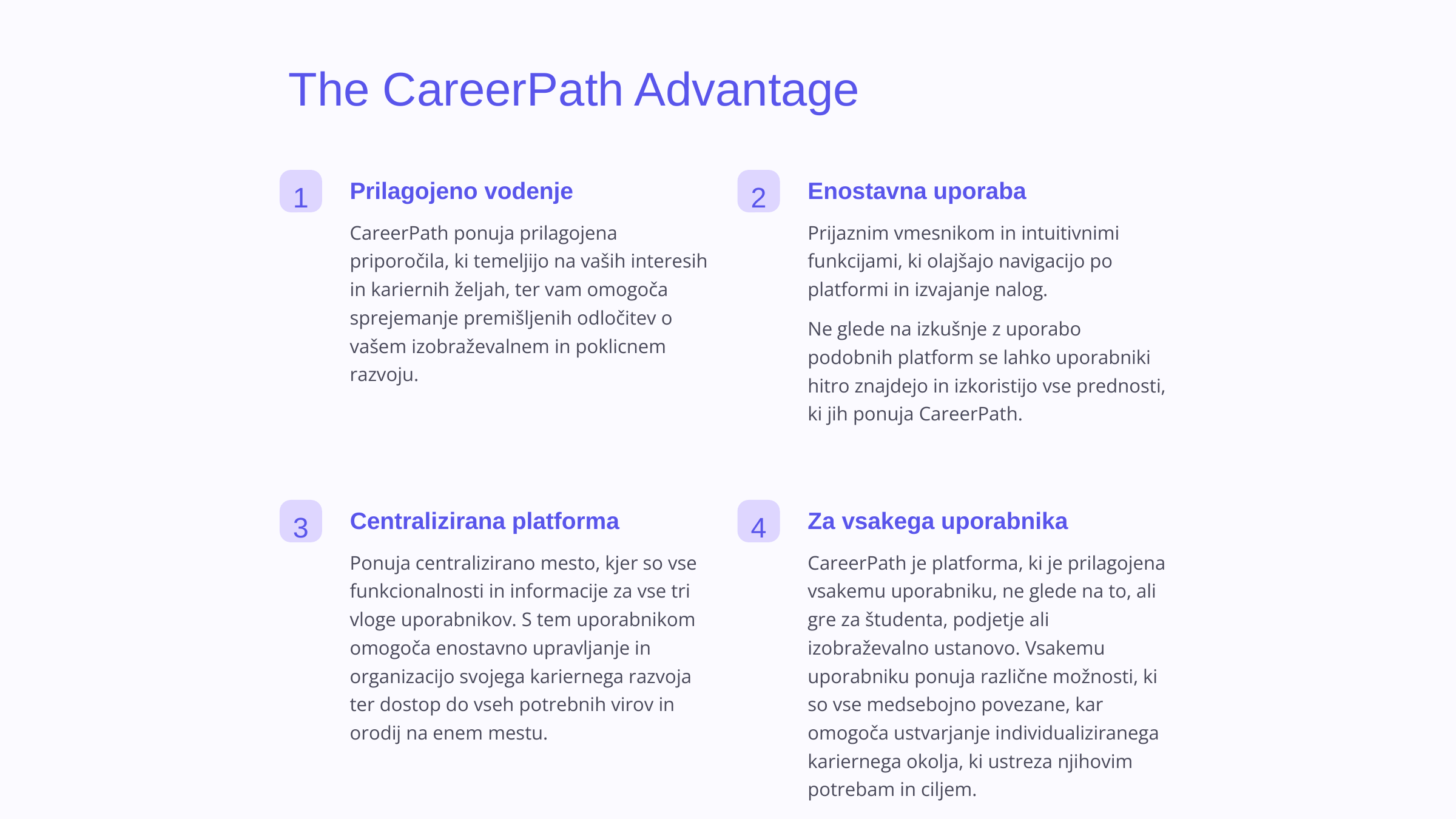

The CareerPath Advantage

Prilagojeno vodenje

Enostavna uporaba
1
2
CareerPath ponuja prilagojena priporočila, ki temeljijo na vaših interesih in kariernih željah, ter vam omogoča sprejemanje premišljenih odločitev o vašem izobraževalnem in poklicnem razvoju.
Prijaznim vmesnikom in intuitivnimi funkcijami, ki olajšajo navigacijo po platformi in izvajanje nalog.
Ne glede na izkušnje z uporabo podobnih platform se lahko uporabniki hitro znajdejo in izkoristijo vse prednosti, ki jih ponuja CareerPath.

Centralizirana platforma

Za vsakega uporabnika
3
4
Ponuja centralizirano mesto, kjer so vse funkcionalnosti in informacije za vse tri vloge uporabnikov. S tem uporabnikom omogoča enostavno upravljanje in organizacijo svojega kariernega razvoja ter dostop do vseh potrebnih virov in orodij na enem mestu.
CareerPath je platforma, ki je prilagojena vsakemu uporabniku, ne glede na to, ali gre za študenta, podjetje ali izobraževalno ustanovo. Vsakemu uporabniku ponuja različne možnosti, ki so vse medsebojno povezane, kar omogoča ustvarjanje individualiziranega kariernega okolja, ki ustreza njihovim potrebam in ciljem.